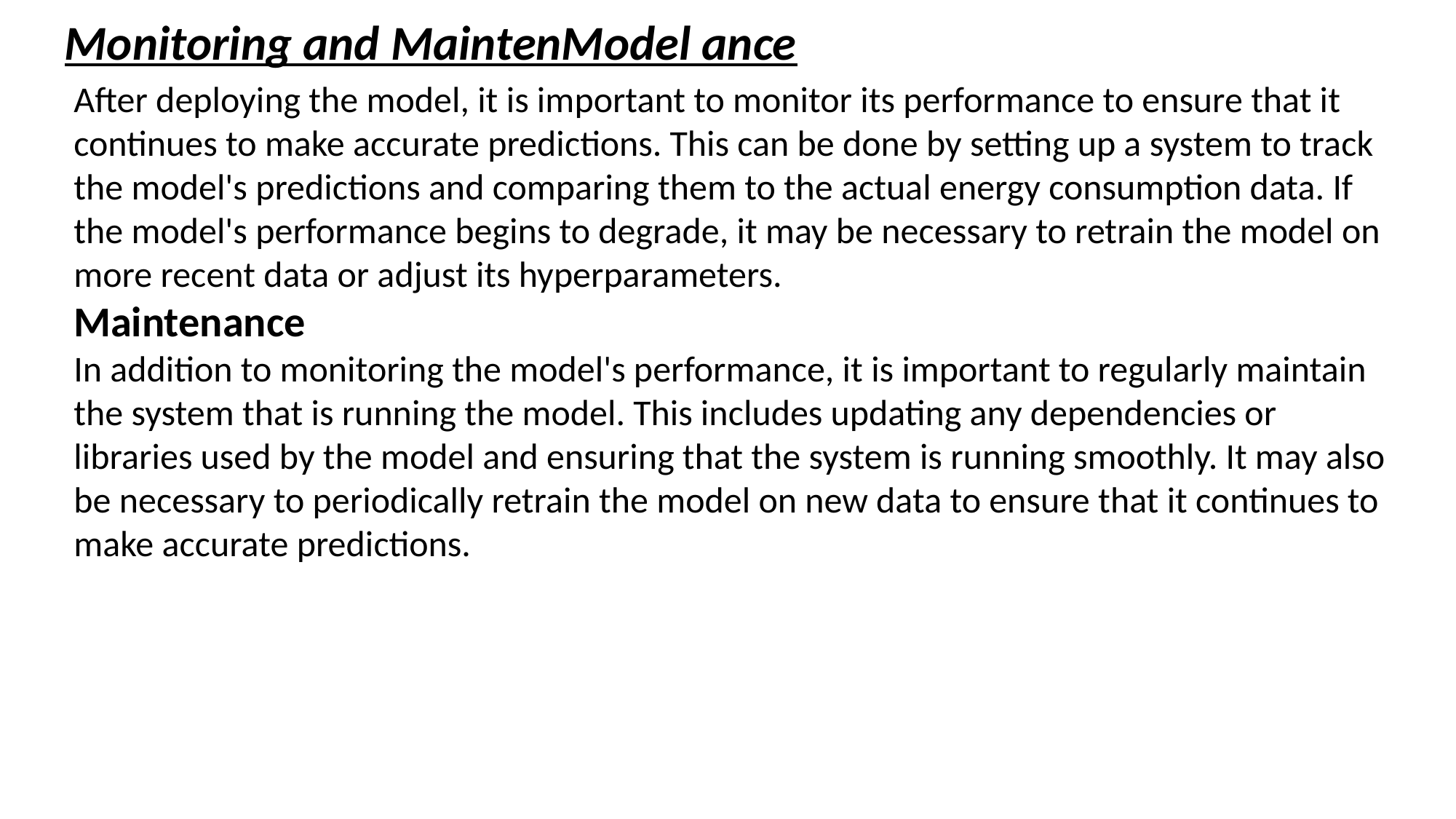

Monitoring and MaintenModel ance
After deploying the model, it is important to monitor its performance to ensure that it continues to make accurate predictions. This can be done by setting up a system to track the model's predictions and comparing them to the actual energy consumption data. If the model's performance begins to degrade, it may be necessary to retrain the model on more recent data or adjust its hyperparameters.
Maintenance
In addition to monitoring the model's performance, it is important to regularly maintain the system that is running the model. This includes updating any dependencies or libraries used by the model and ensuring that the system is running smoothly. It may also be necessary to periodically retrain the model on new data to ensure that it continues to make accurate predictions.